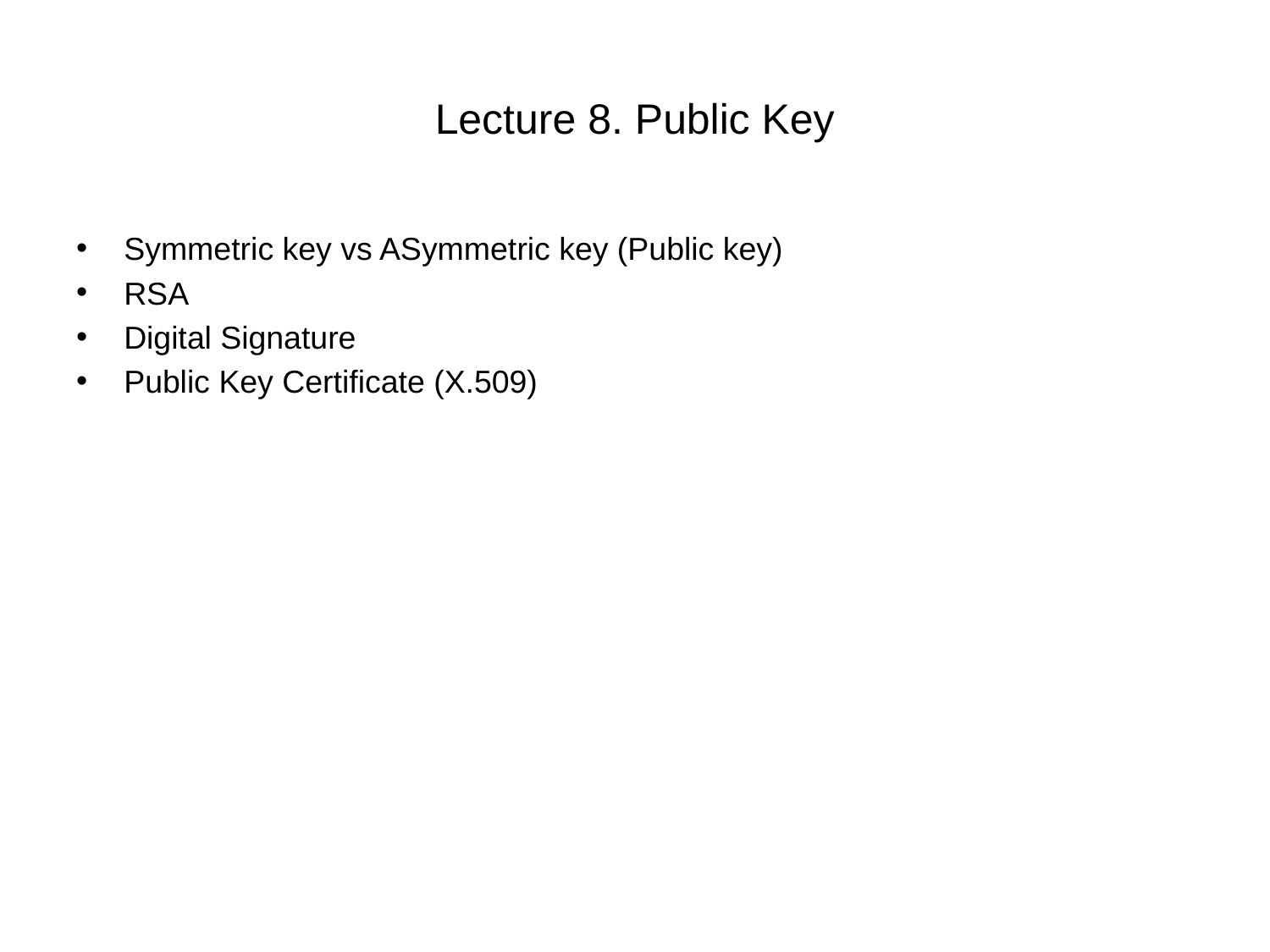

# Lecture 8. Public Key
Symmetric key vs ASymmetric key (Public key)
RSA
Digital Signature
Public Key Certificate (X.509)